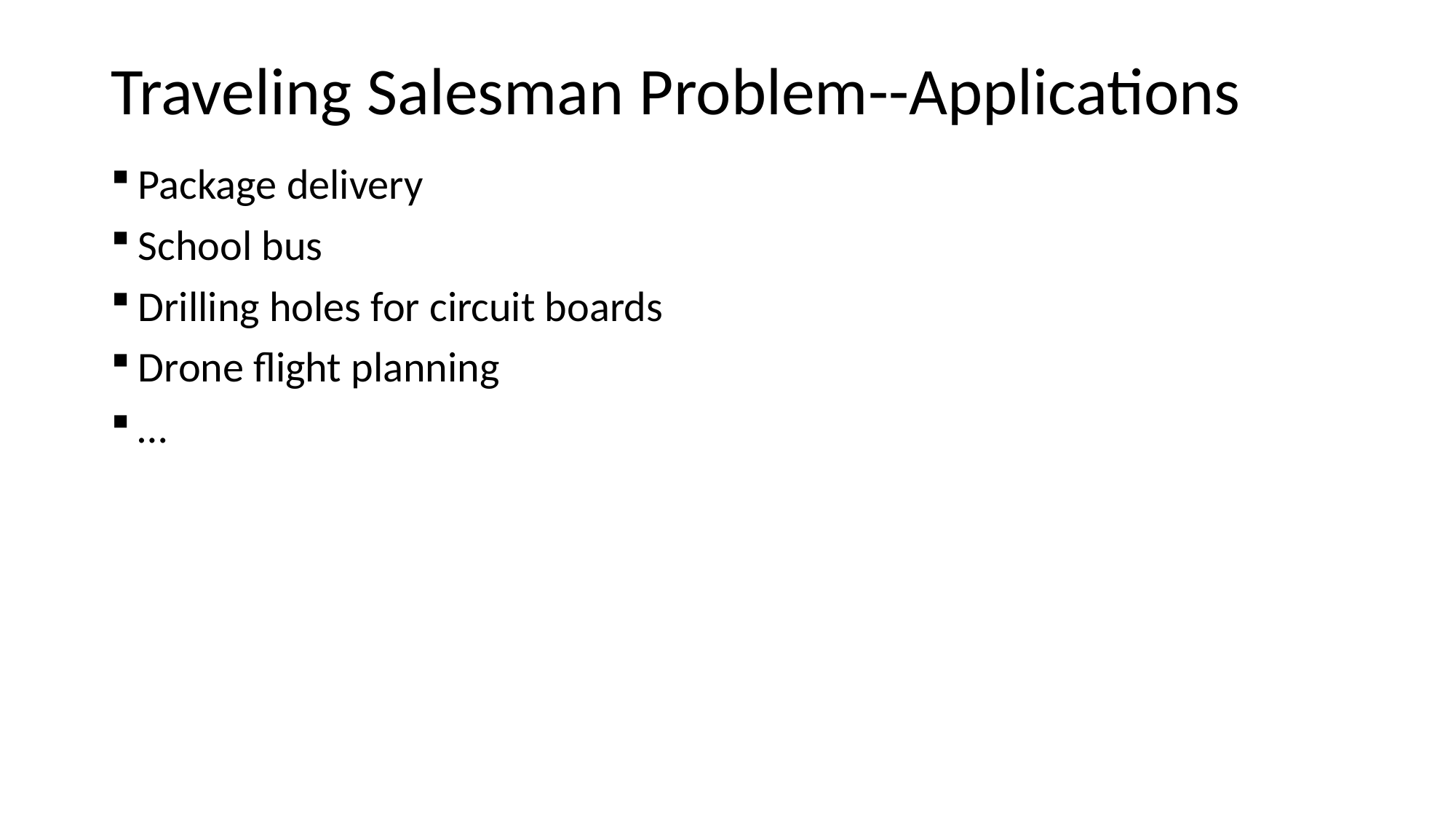

# Traveling Salesman Problem--Applications
Package delivery
School bus
Drilling holes for circuit boards
Drone flight planning
…